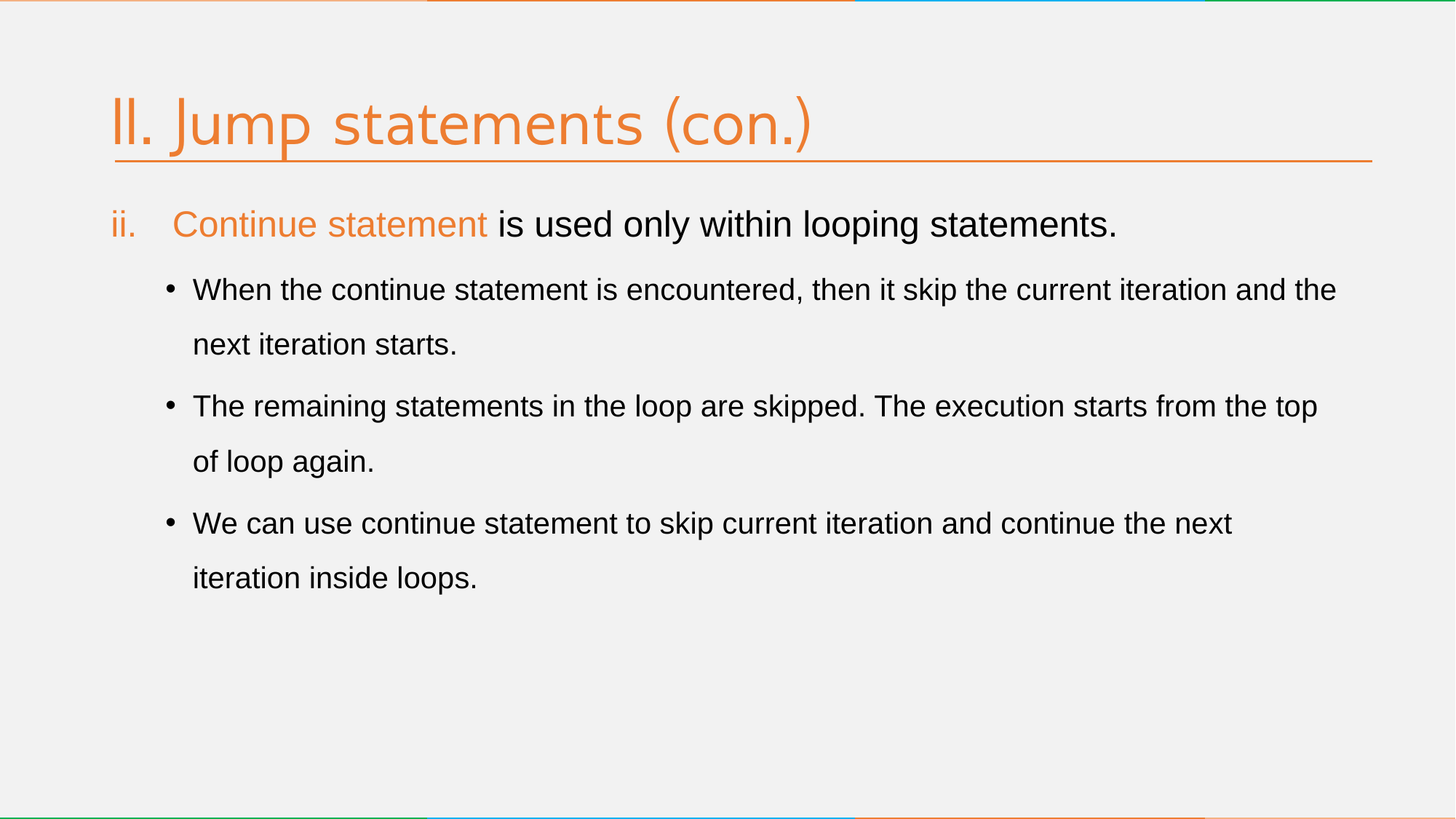

# II. Jump statements (con.)
Continue statement is used only within looping statements.
When the continue statement is encountered, then it skip the current iteration and the next iteration starts.
The remaining statements in the loop are skipped. The execution starts from the top of loop again.
We can use continue statement to skip current iteration and continue the next iteration inside loops.